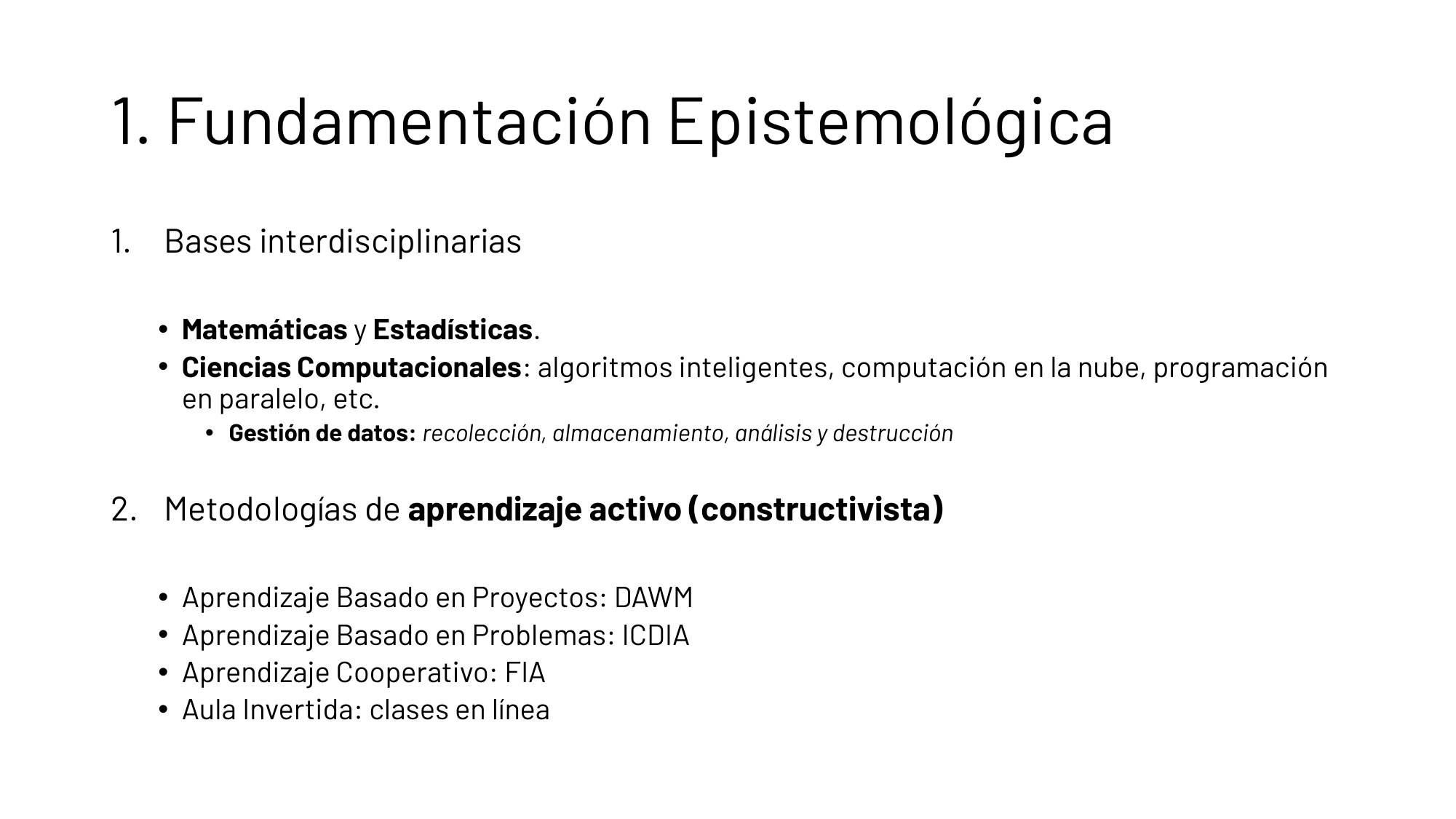

# 1. Fundamentación Epistemológica
Bases interdisciplinarias

Matemáticas y Estadísticas.
Ciencias Computacionales: algoritmos inteligentes, computación en la nube, programación en paralelo, etc.
Gestión de datos: recolección, almacenamiento, análisis y destrucción

Metodologías de aprendizaje activo (constructivista)

Aprendizaje Basado en Proyectos: DAWM
Aprendizaje Basado en Problemas: ICDIA
Aprendizaje Cooperativo: FIA
Aula Invertida: clases en línea